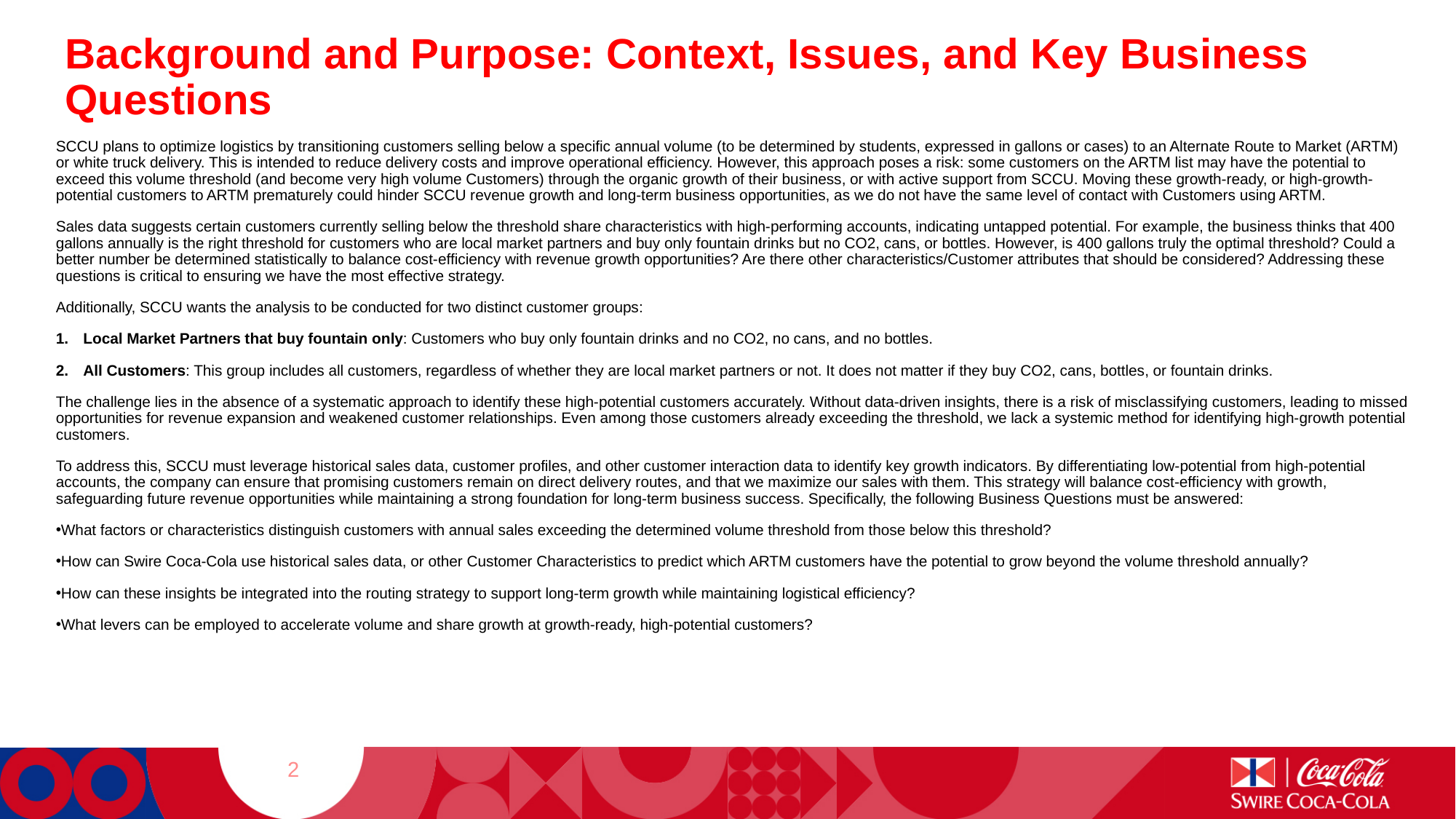

# Background and Purpose: Context, Issues, and Key Business Questions
SCCU plans to optimize logistics by transitioning customers selling below a specific annual volume (to be determined by students, expressed in gallons or cases) to an Alternate Route to Market (ARTM) or white truck delivery. This is intended to reduce delivery costs and improve operational efficiency. However, this approach poses a risk: some customers on the ARTM list may have the potential to exceed this volume threshold (and become very high volume Customers) through the organic growth of their business, or with active support from SCCU. Moving these growth-ready, or high-growth-potential customers to ARTM prematurely could hinder SCCU revenue growth and long-term business opportunities, as we do not have the same level of contact with Customers using ARTM.
Sales data suggests certain customers currently selling below the threshold share characteristics with high-performing accounts, indicating untapped potential. For example, the business thinks that 400 gallons annually is the right threshold for customers who are local market partners and buy only fountain drinks but no CO2, cans, or bottles. However, is 400 gallons truly the optimal threshold? Could a better number be determined statistically to balance cost-efficiency with revenue growth opportunities? Are there other characteristics/Customer attributes that should be considered? Addressing these questions is critical to ensuring we have the most effective strategy.
Additionally, SCCU wants the analysis to be conducted for two distinct customer groups:
Local Market Partners that buy fountain only: Customers who buy only fountain drinks and no CO2, no cans, and no bottles.
All Customers: This group includes all customers, regardless of whether they are local market partners or not. It does not matter if they buy CO2, cans, bottles, or fountain drinks.
The challenge lies in the absence of a systematic approach to identify these high-potential customers accurately. Without data-driven insights, there is a risk of misclassifying customers, leading to missed opportunities for revenue expansion and weakened customer relationships. Even among those customers already exceeding the threshold, we lack a systemic method for identifying high-growth potential customers.
To address this, SCCU must leverage historical sales data, customer profiles, and other customer interaction data to identify key growth indicators. By differentiating low-potential from high-potential accounts, the company can ensure that promising customers remain on direct delivery routes, and that we maximize our sales with them. This strategy will balance cost-efficiency with growth, safeguarding future revenue opportunities while maintaining a strong foundation for long-term business success. Specifically, the following Business Questions must be answered:
What factors or characteristics distinguish customers with annual sales exceeding the determined volume threshold from those below this threshold?
How can Swire Coca-Cola use historical sales data, or other Customer Characteristics to predict which ARTM customers have the potential to grow beyond the volume threshold annually?
How can these insights be integrated into the routing strategy to support long-term growth while maintaining logistical efficiency?
What levers can be employed to accelerate volume and share growth at growth-ready, high-potential customers?
2